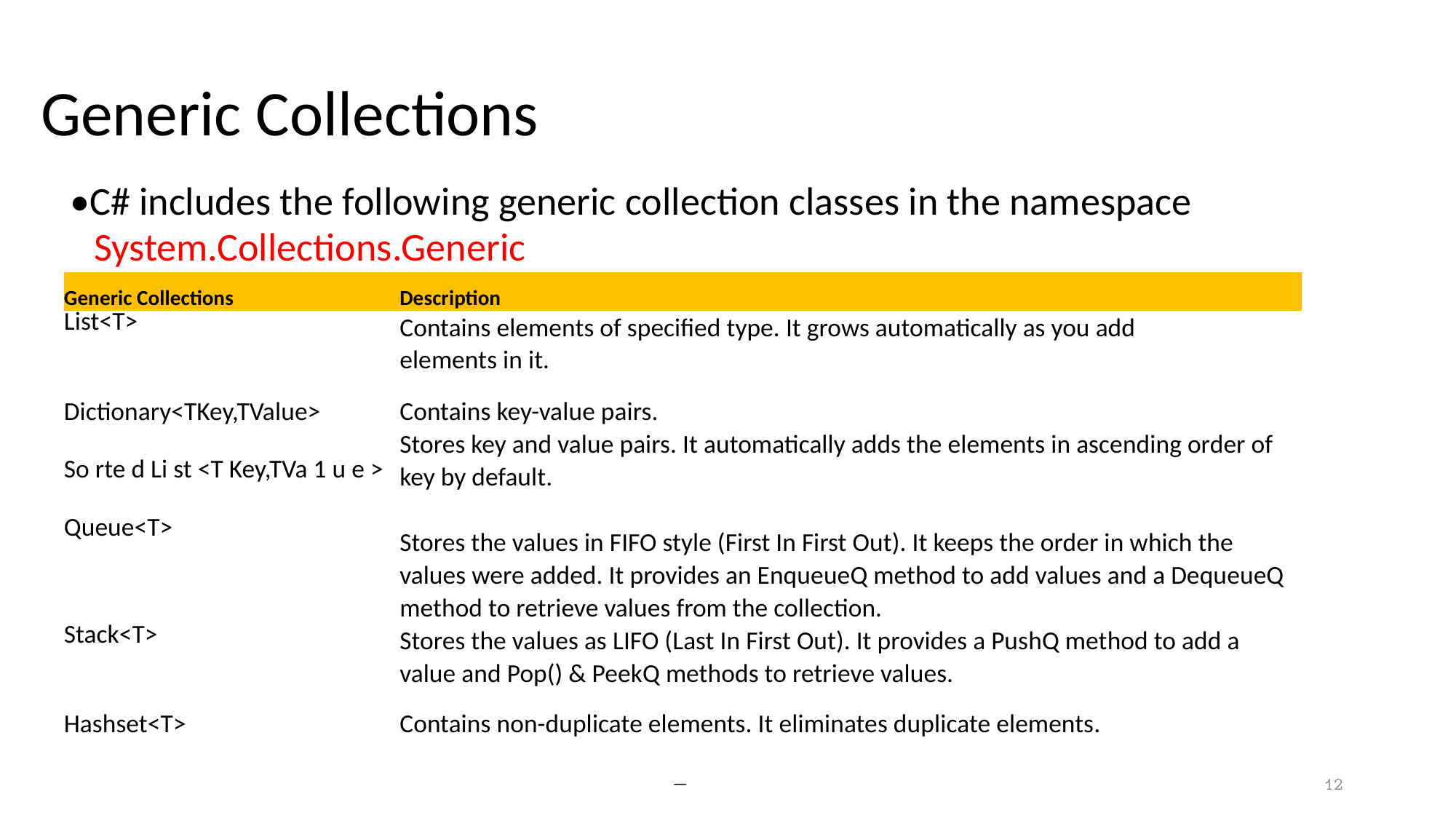

Generic Collections
•C# includes the following generic collection classes in the namespace System.Collections.Generic
| Generic Collections | Description |
| --- | --- |
| List<T> | Contains elements of specified type. It grows automatically as you add elements in it. |
| Dictionary<TKey,TValue> | Contains key-value pairs. |
| So rte d Li st <T Key,TVa 1 u e > | Stores key and value pairs. It automatically adds the elements in ascending order of key by default. |
| Queue<T> | Stores the values in FIFO style (First In First Out). It keeps the order in which the values were added. It provides an EnqueueQ method to add values and a DequeueQ method to retrieve values from the collection. |
| Stack<T> | Stores the values as LIFO (Last In First Out). It provides a PushQ method to add a value and Pop() & PeekQ methods to retrieve values. |
| Hashset<T> | Contains non-duplicate elements. It eliminates duplicate elements. |
—
12